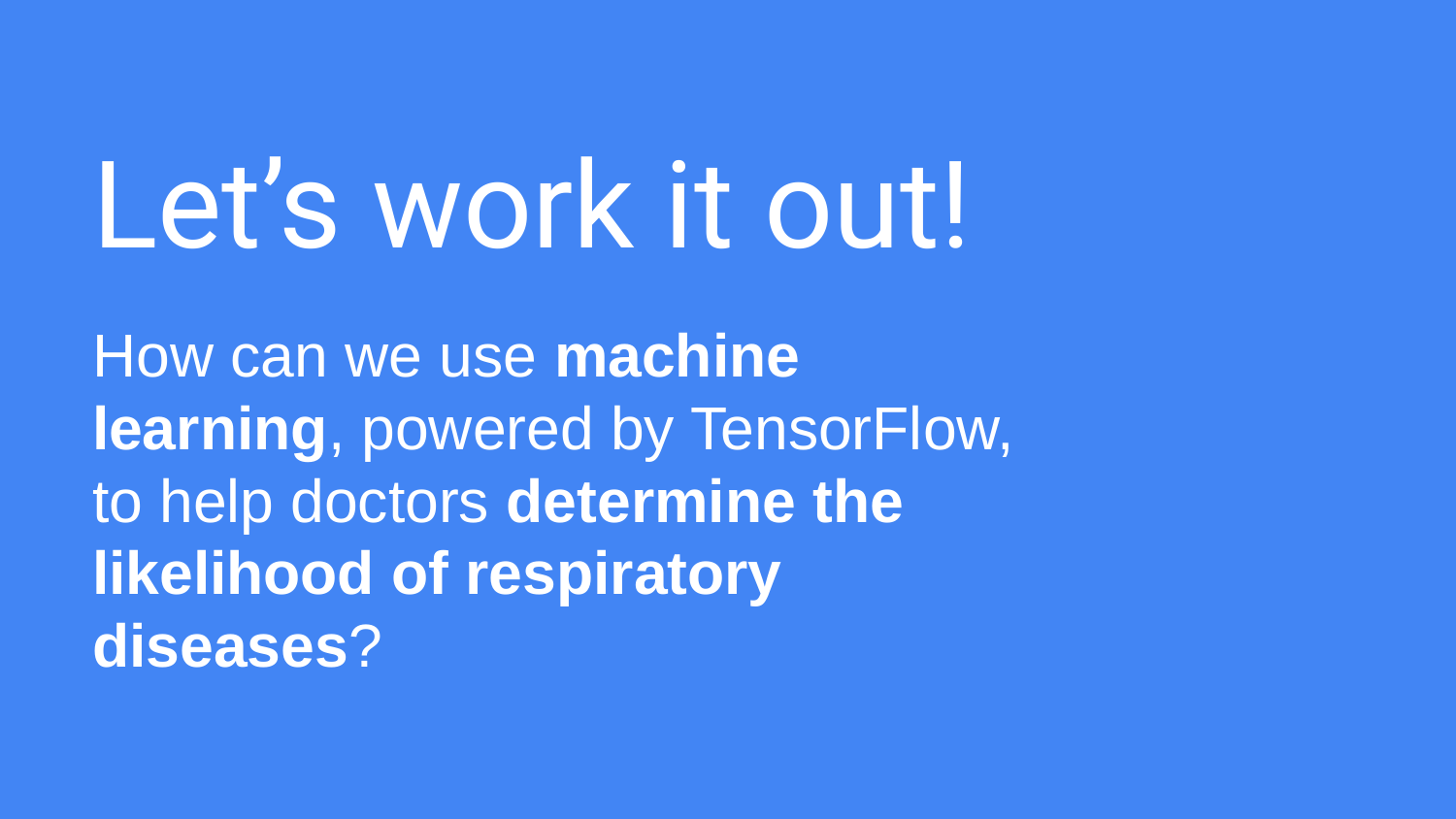

Let’s work it out!
How can we use machine learning, powered by TensorFlow, to help doctors determine the likelihood of respiratory diseases?